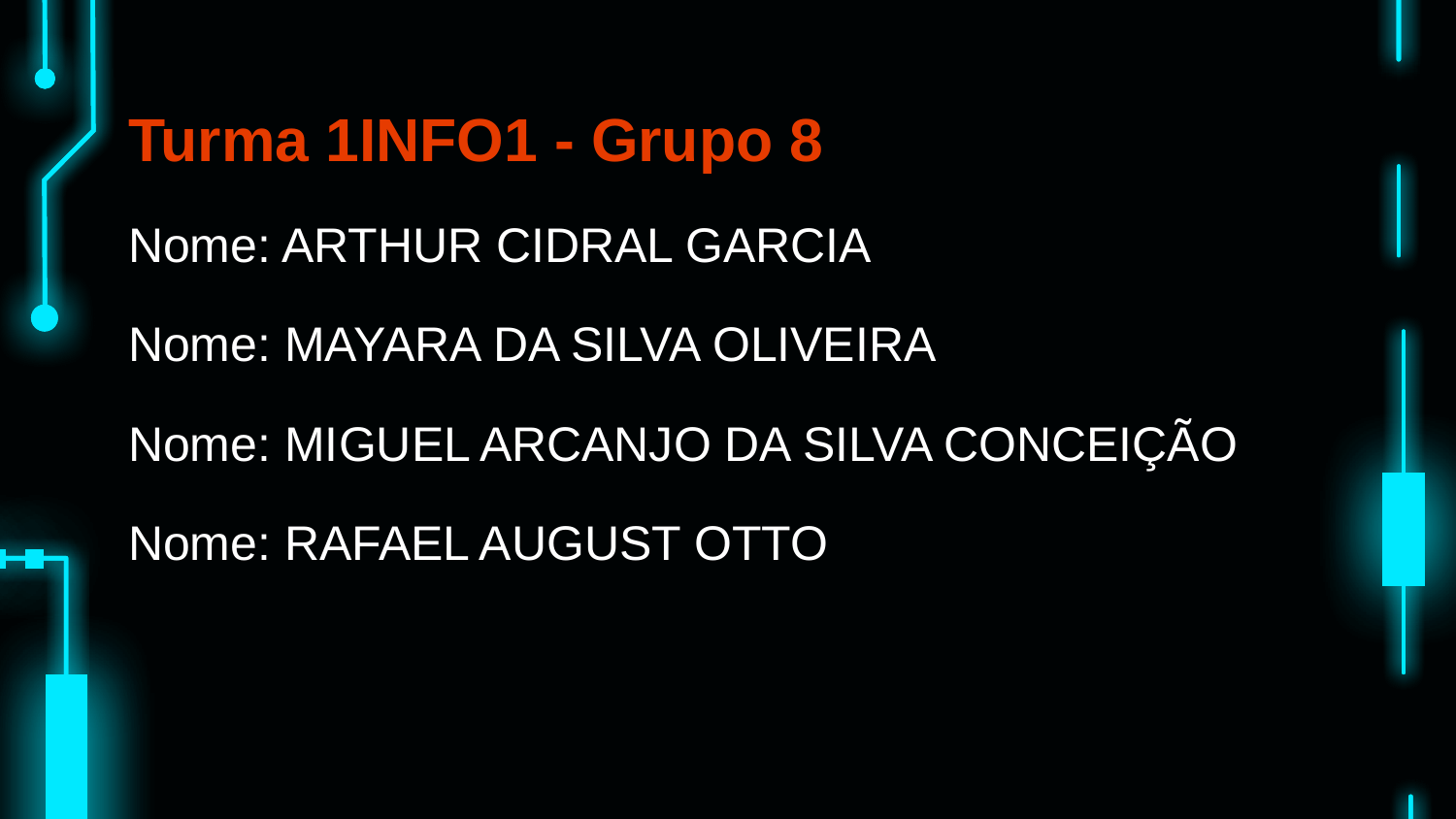

# Turma 1INFO1 - Grupo 8
Nome: ARTHUR CIDRAL GARCIA
Nome: MAYARA DA SILVA OLIVEIRA
Nome: MIGUEL ARCANJO DA SILVA CONCEIÇÃO
Nome: RAFAEL AUGUST OTTO